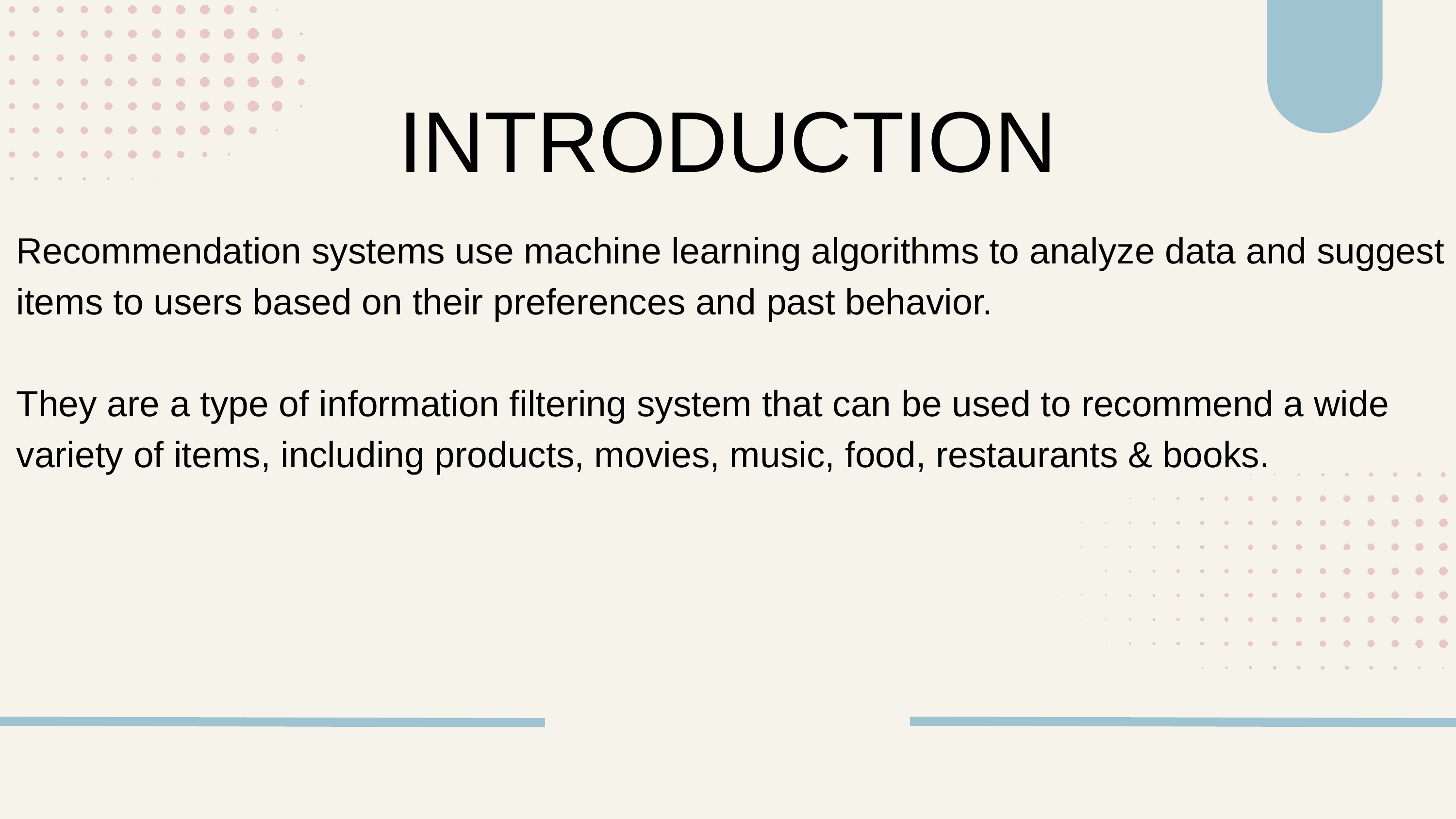

INTRODUCTION
Recommendation systems use machine learning algorithms to analyze data and suggest items to users based on their preferences and past behavior.

They are a type of information filtering system that can be used to recommend a wide variety of items, including products, movies, music, food, restaurants & books.